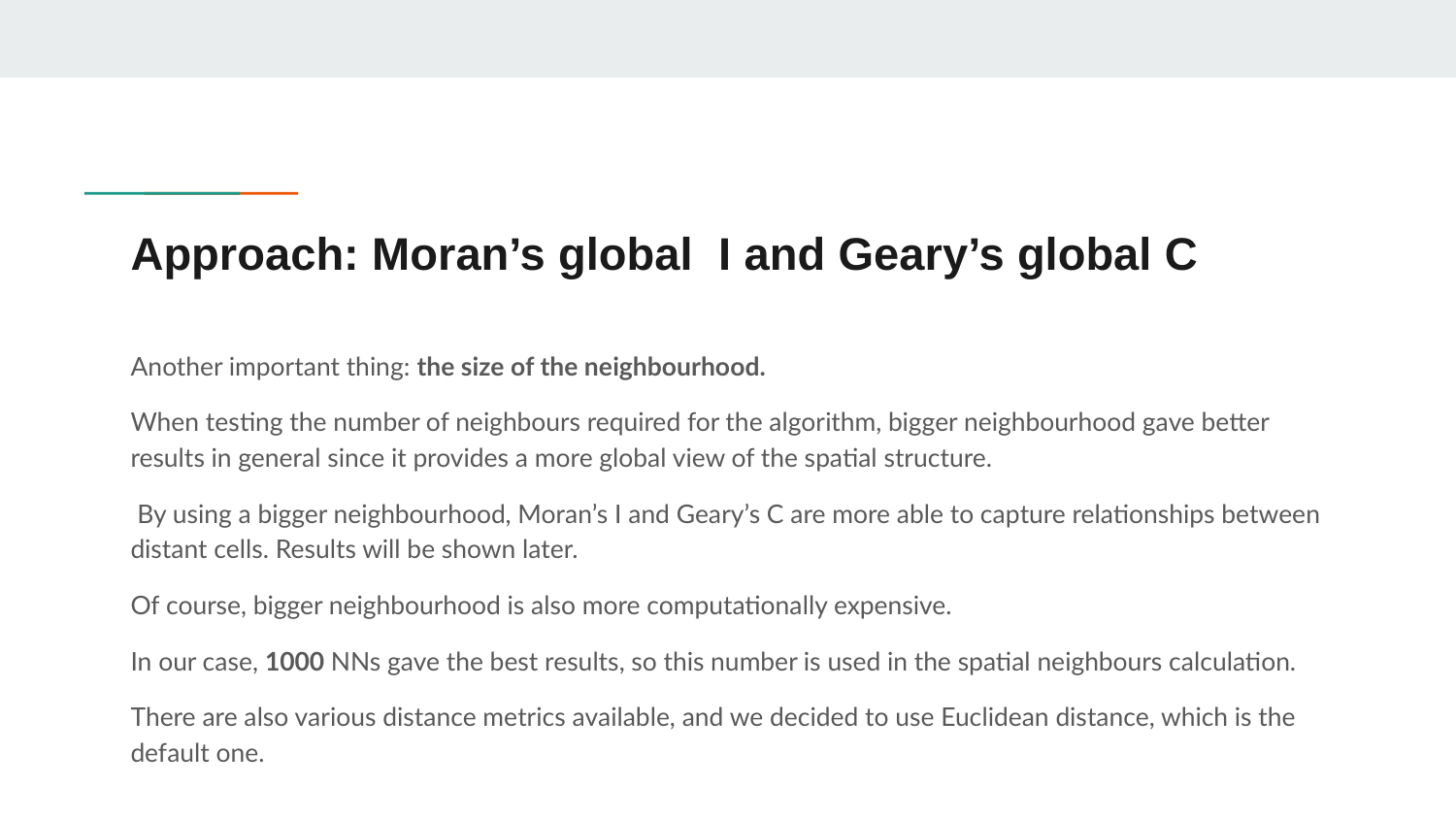

# Approach: Moran’s global  I and Geary’s global C

Another important thing: the size of the neighbourhood.
When testing the number of neighbours required for the algorithm, bigger neighbourhood gave better results in general since it provides a more global view of the spatial structure.
 By using a bigger neighbourhood, Moran’s I and Geary’s C are more able to capture relationships between distant cells. Results will be shown later.
Of course, bigger neighbourhood is also more computationally expensive.
In our case, 1000 NNs gave the best results, so this number is used in the spatial neighbours calculation.
There are also various distance metrics available, and we decided to use Euclidean distance, which is the default one.